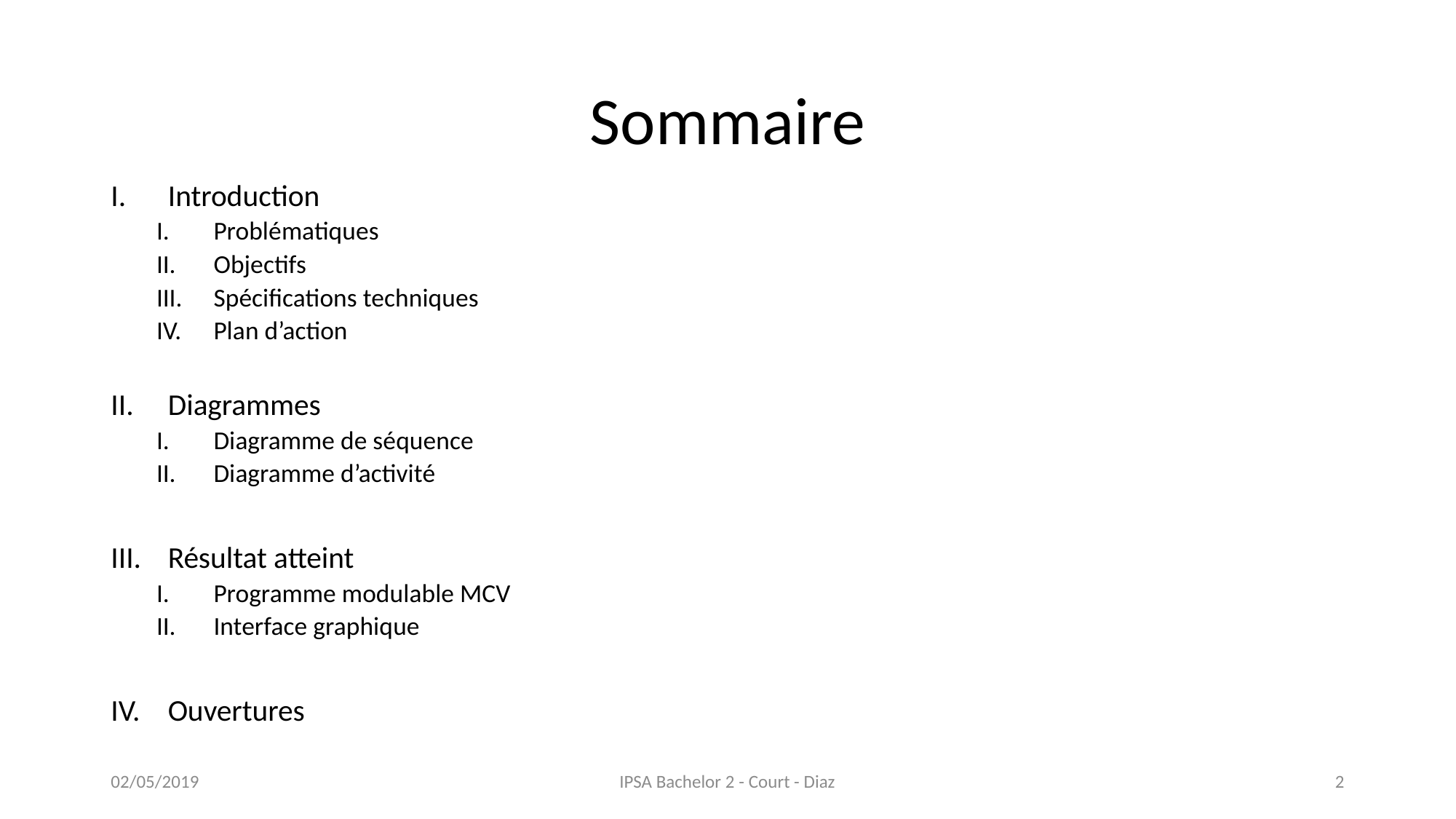

# Sommaire
Introduction
Problématiques
Objectifs
Spécifications techniques
Plan d’action

Diagrammes
Diagramme de séquence
Diagramme d’activité

Résultat atteint
Programme modulable MCV
Interface graphique

Ouvertures
02/05/2019
IPSA Bachelor 2 - Court - Diaz
2